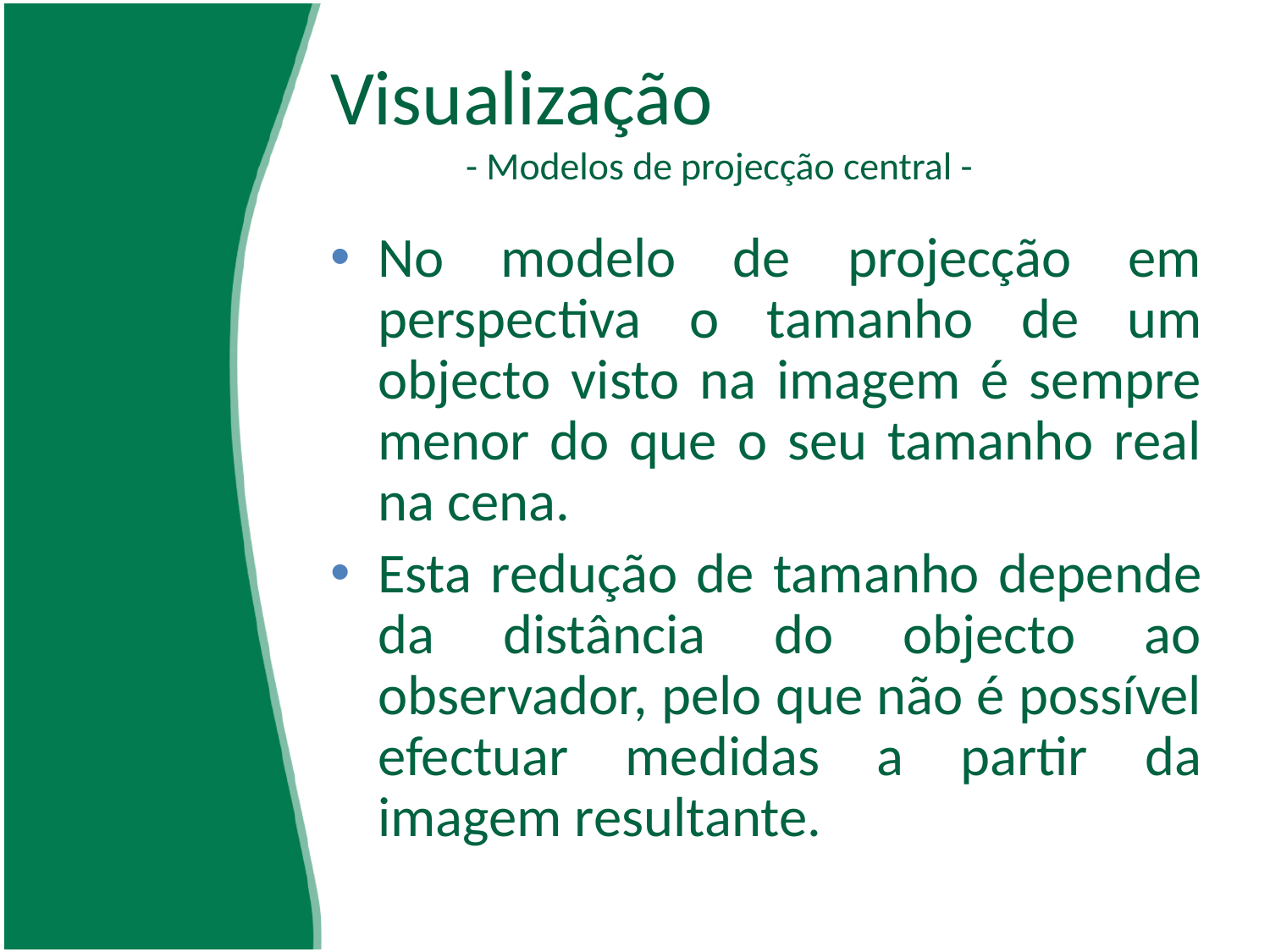

# Visualização - Modelos de projecção central -
No modelo de projecção em perspectiva o tamanho de um objecto visto na imagem é sempre menor do que o seu tamanho real na cena.
Esta redução de tamanho depende da distância do objecto ao observador, pelo que não é possível efectuar medidas a partir da imagem resultante.